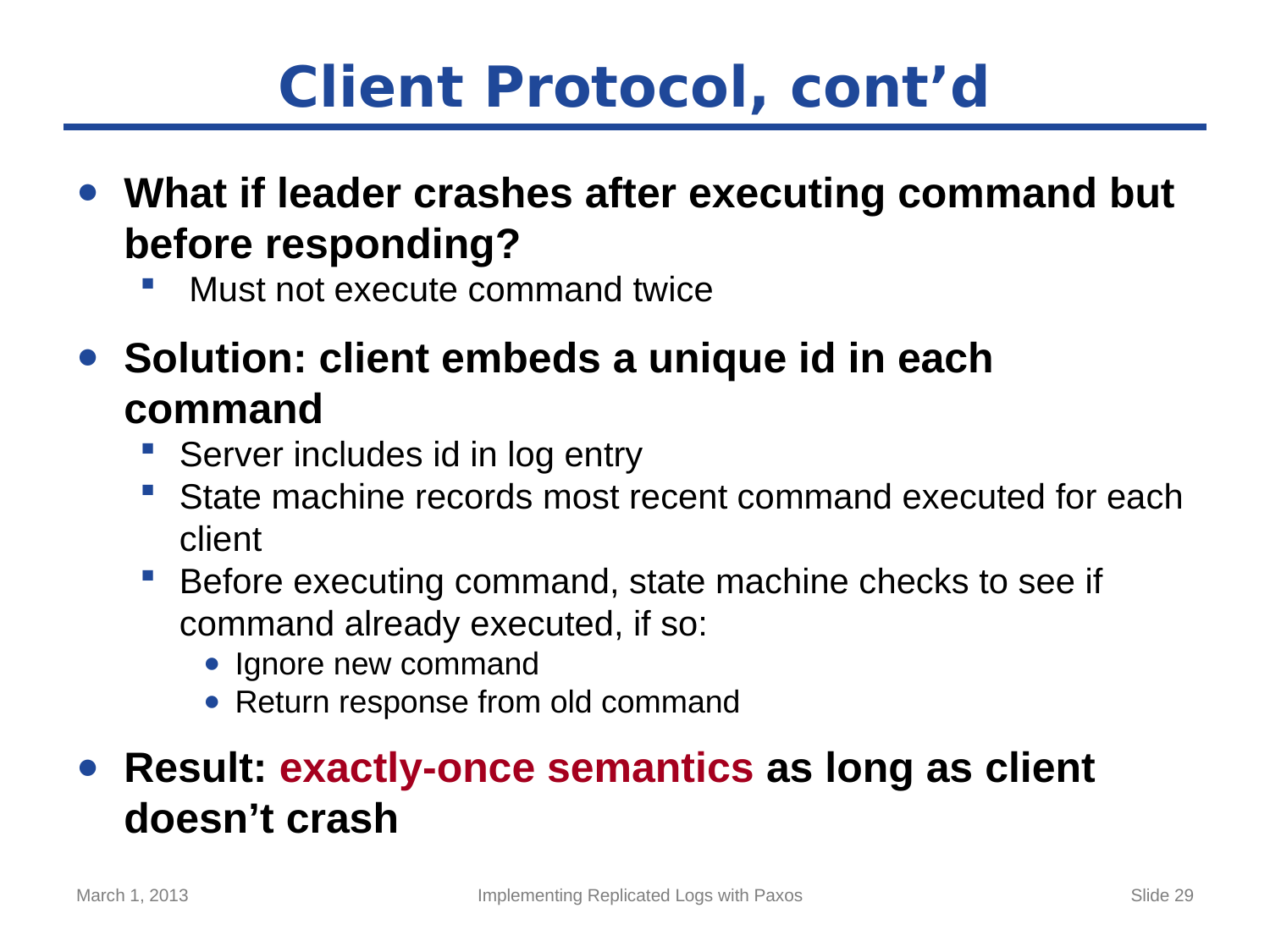

# Client Protocol, cont’d
What if leader crashes after executing command but before responding?
 Must not execute command twice
Solution: client embeds a unique id in each command
Server includes id in log entry
State machine records most recent command executed for each client
Before executing command, state machine checks to see if command already executed, if so:
Ignore new command
Return response from old command
Result: exactly-once semantics as long as client doesn’t crash
March 1, 2013
Implementing Replicated Logs with Paxos
Slide 29